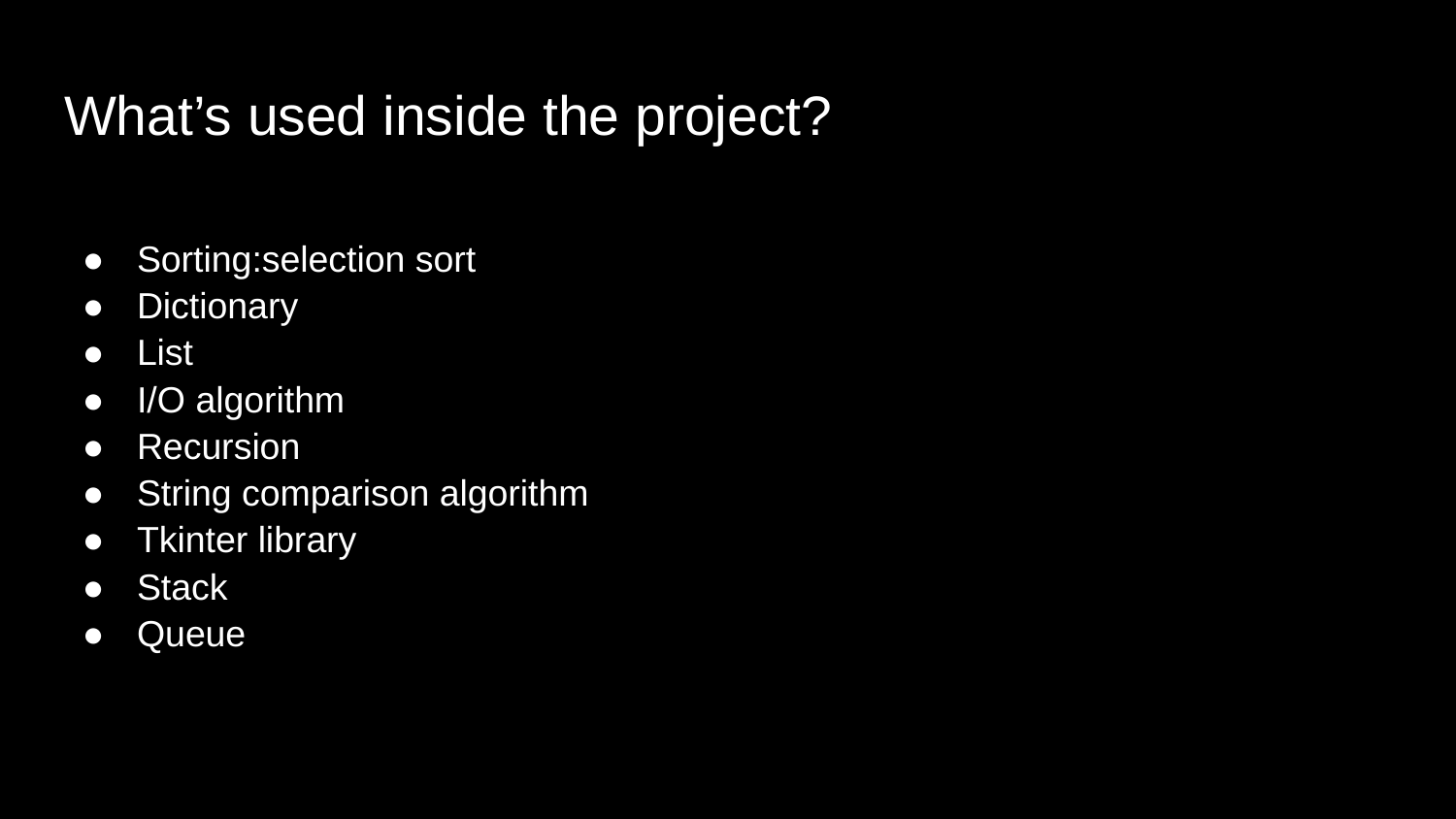

# What’s used inside the project?
Sorting:selection sort
Dictionary
List
I/O algorithm
Recursion
String comparison algorithm
Tkinter library
Stack
Queue